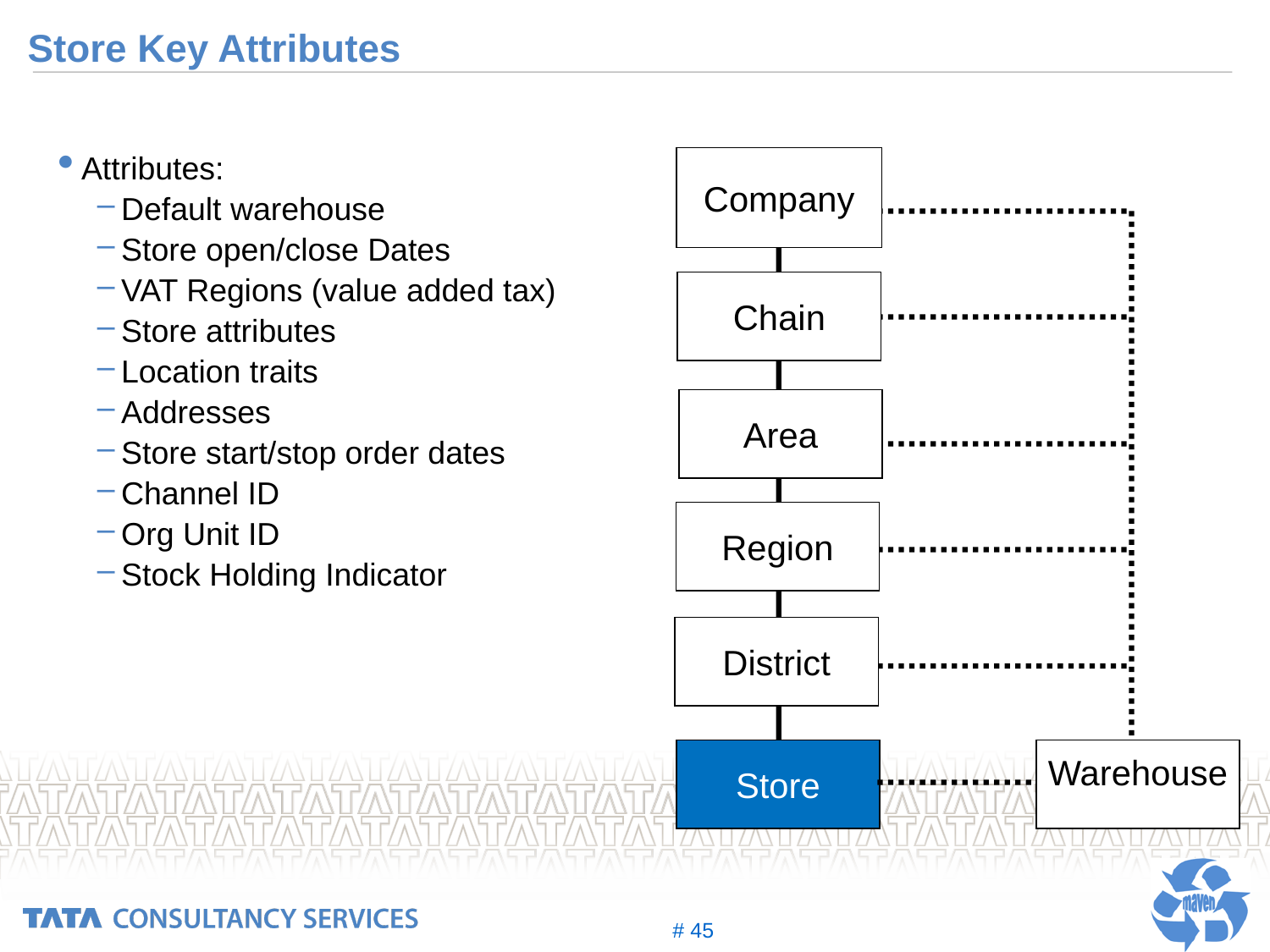

# Store Key Attributes
Attributes:
Default warehouse
Store open/close Dates
VAT Regions (value added tax)
Store attributes
Location traits
Addresses
Store start/stop order dates
Channel ID
Org Unit ID
Stock Holding Indicator
Company

Chain

Area

Region

District

Store
Warehouse